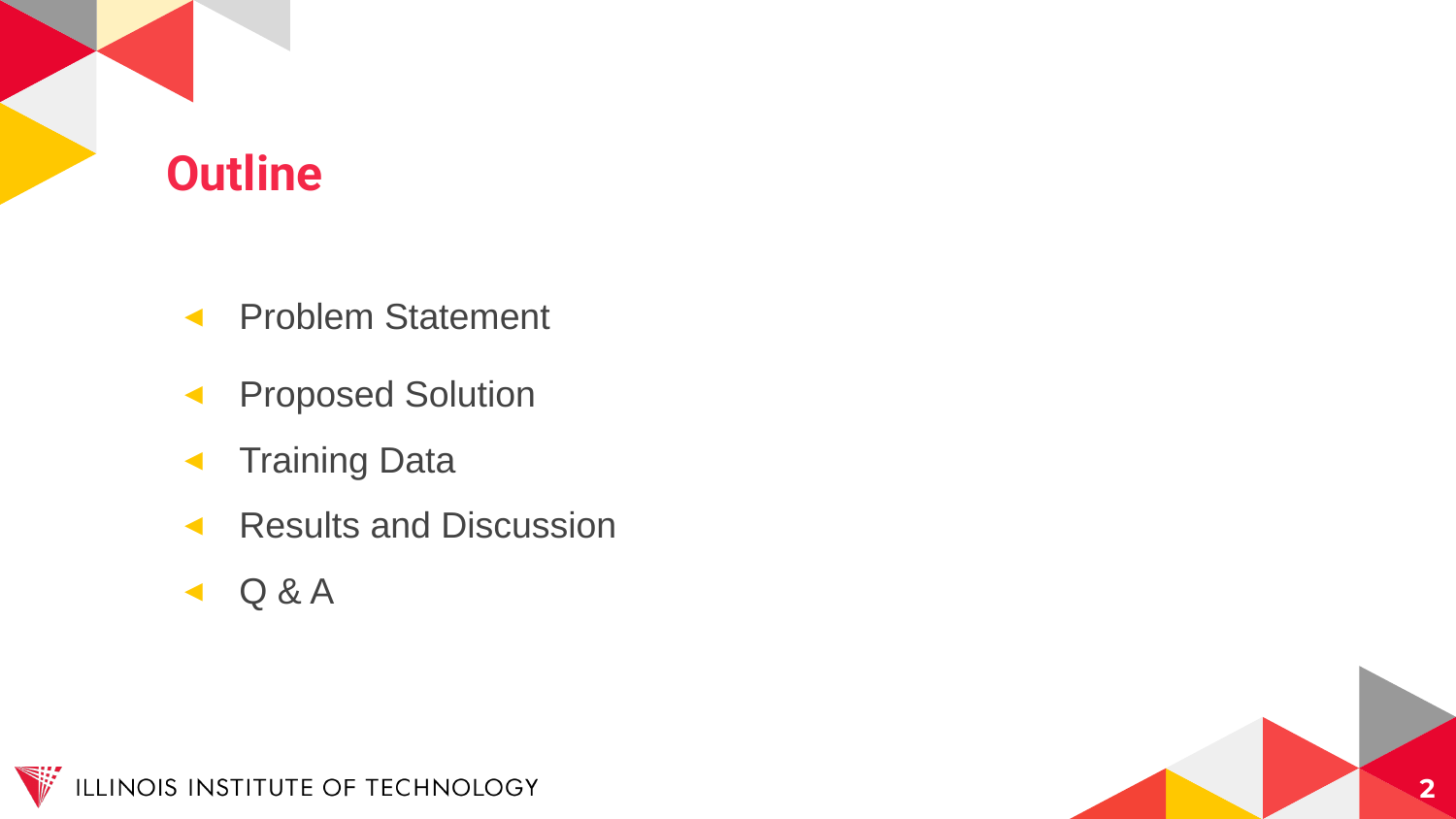

# Outline
Problem Statement
Proposed Solution
Training Data
Results and Discussion
Q & A
2